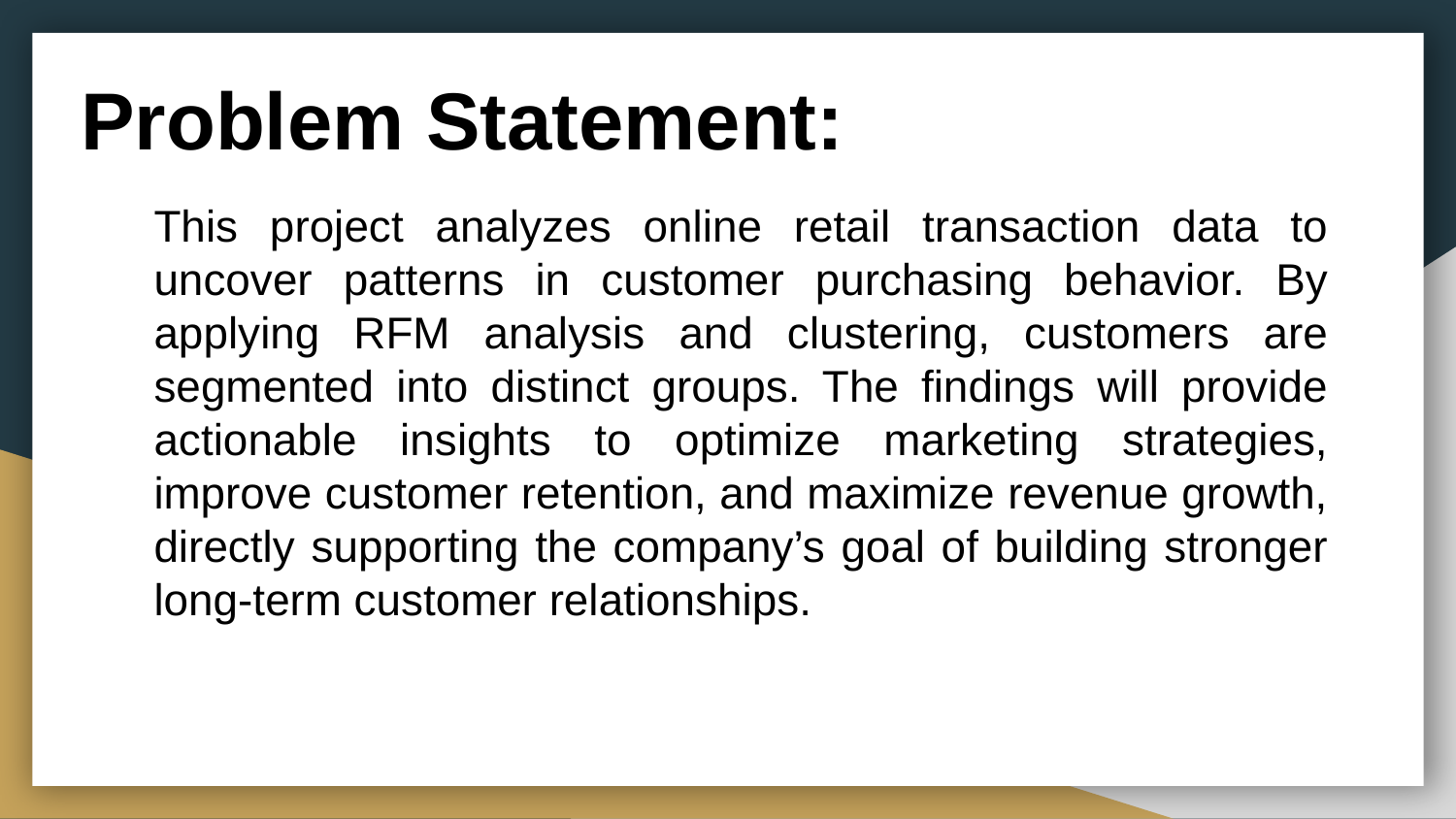

Problem Statement:

This project analyzes online retail transaction data to uncover patterns in customer purchasing behavior. By applying RFM analysis and clustering, customers are segmented into distinct groups. The findings will provide actionable insights to optimize marketing strategies, improve customer retention, and maximize revenue growth, directly supporting the company’s goal of building stronger long-term customer relationships.